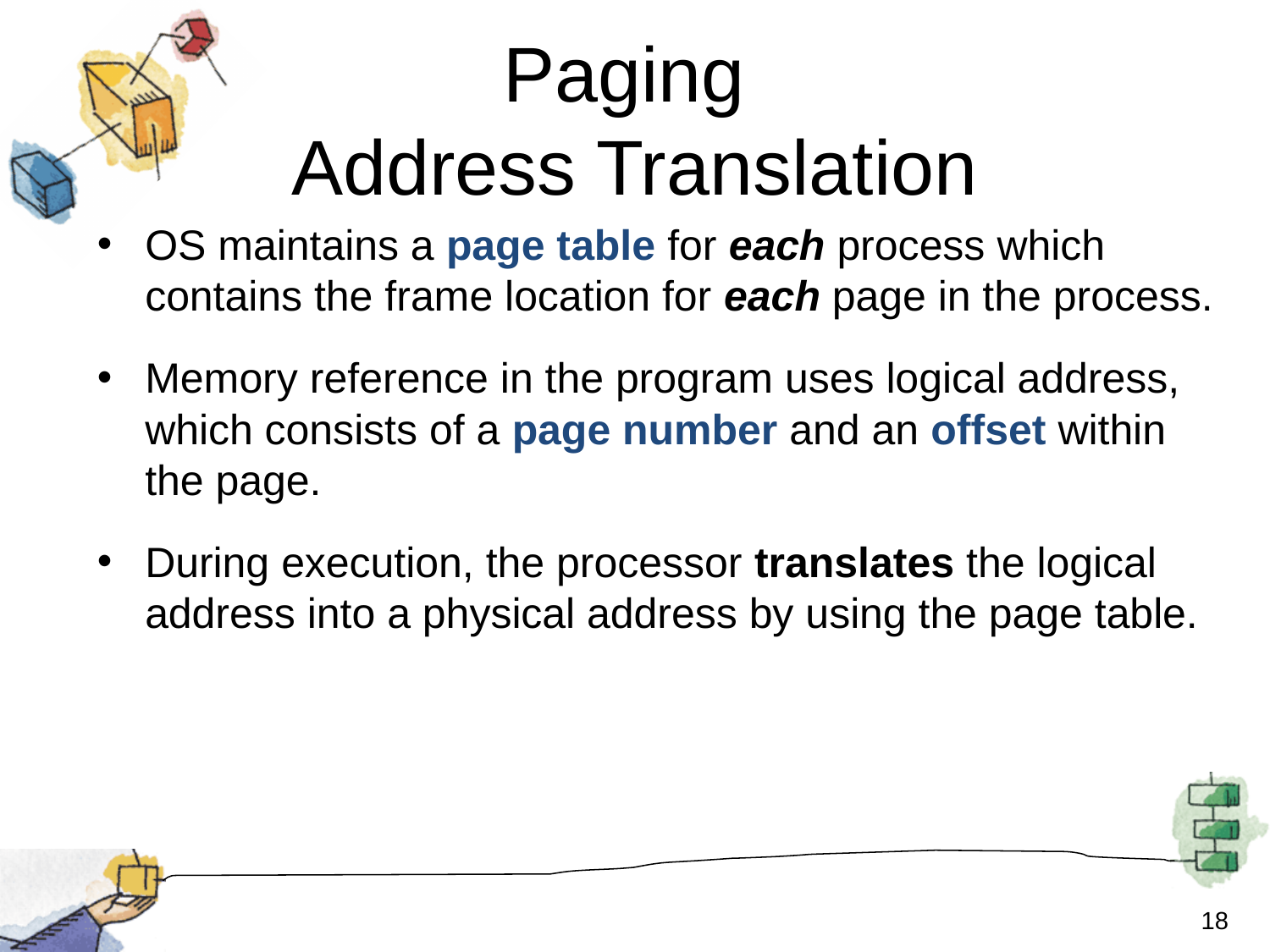

# Paging Address Translation
OS maintains a page table for each process which contains the frame location for each page in the process.
Memory reference in the program uses logical address, which consists of a page number and an offset within the page.
During execution, the processor translates the logical address into a physical address by using the page table.